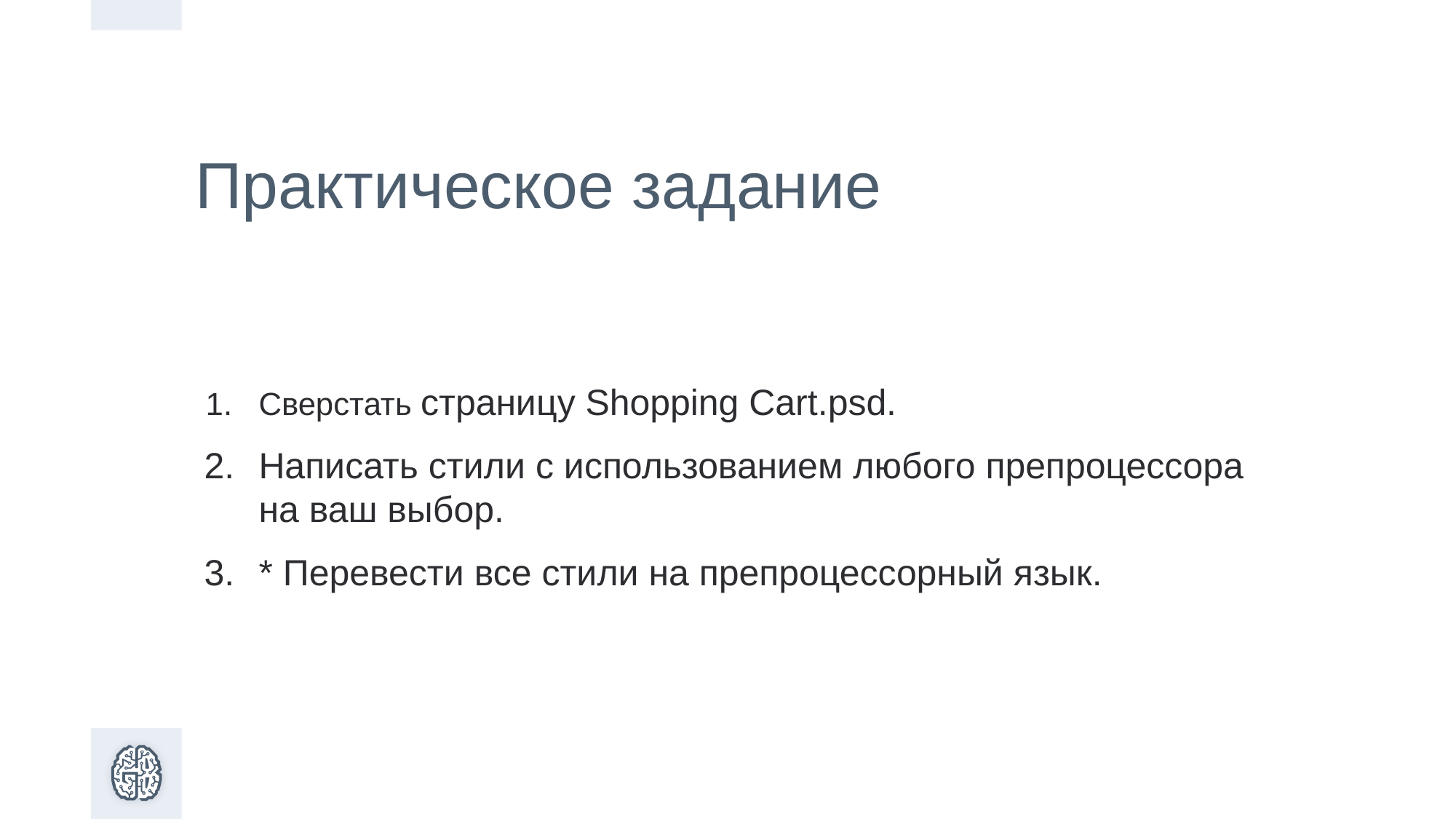

Практическое задание
Сверстать страницу Shopping Cart.psd.
Написать стили с использованием любого препроцессора на ваш выбор.
* Перевести все стили на препроцессорный язык.